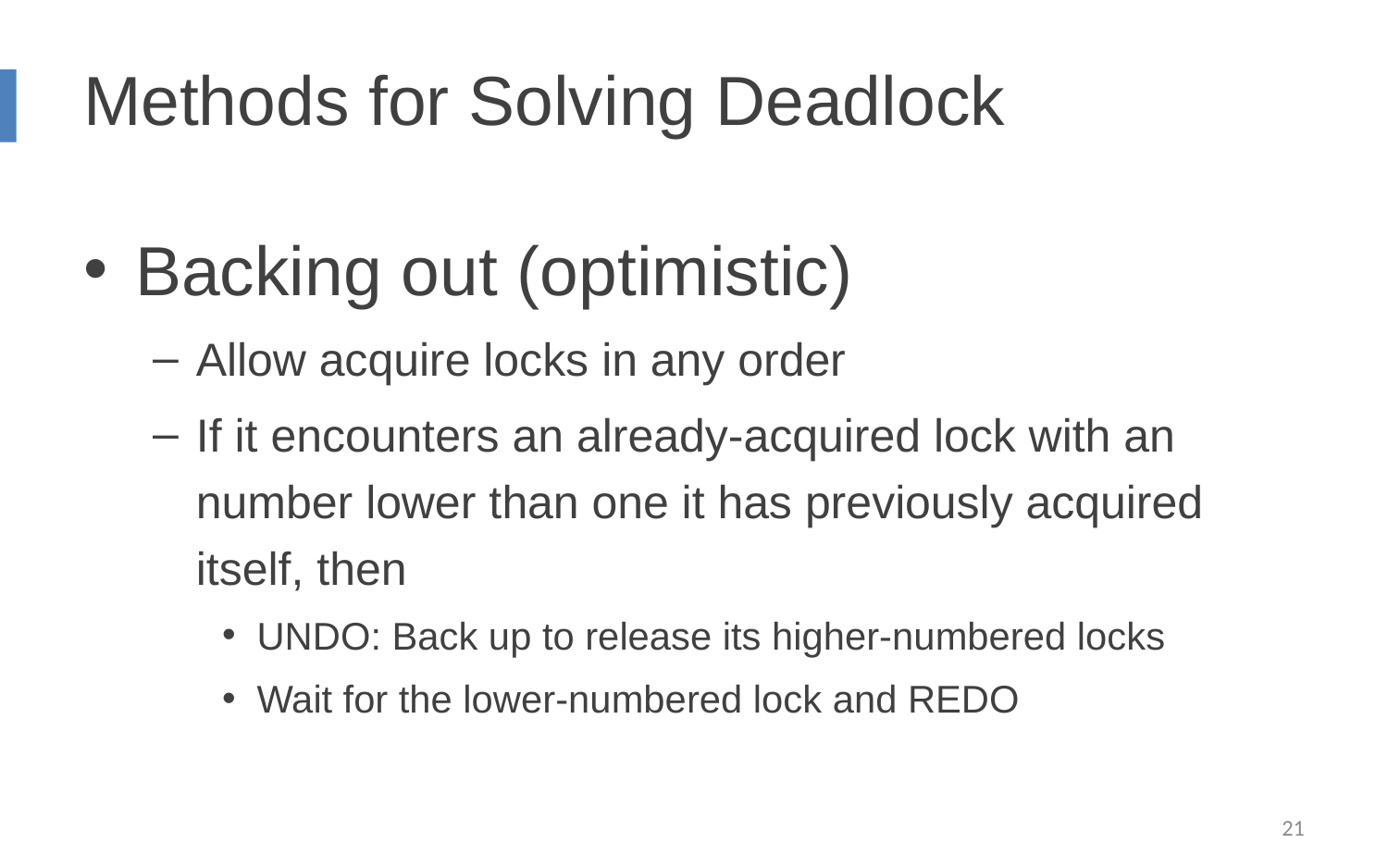

# Methods for Solving Deadlock
Backing out (optimistic)
Allow acquire locks in any order
If it encounters an already-acquired lock with an number lower than one it has previously acquired itself, then
UNDO: Back up to release its higher-numbered locks
Wait for the lower-numbered lock and REDO
21